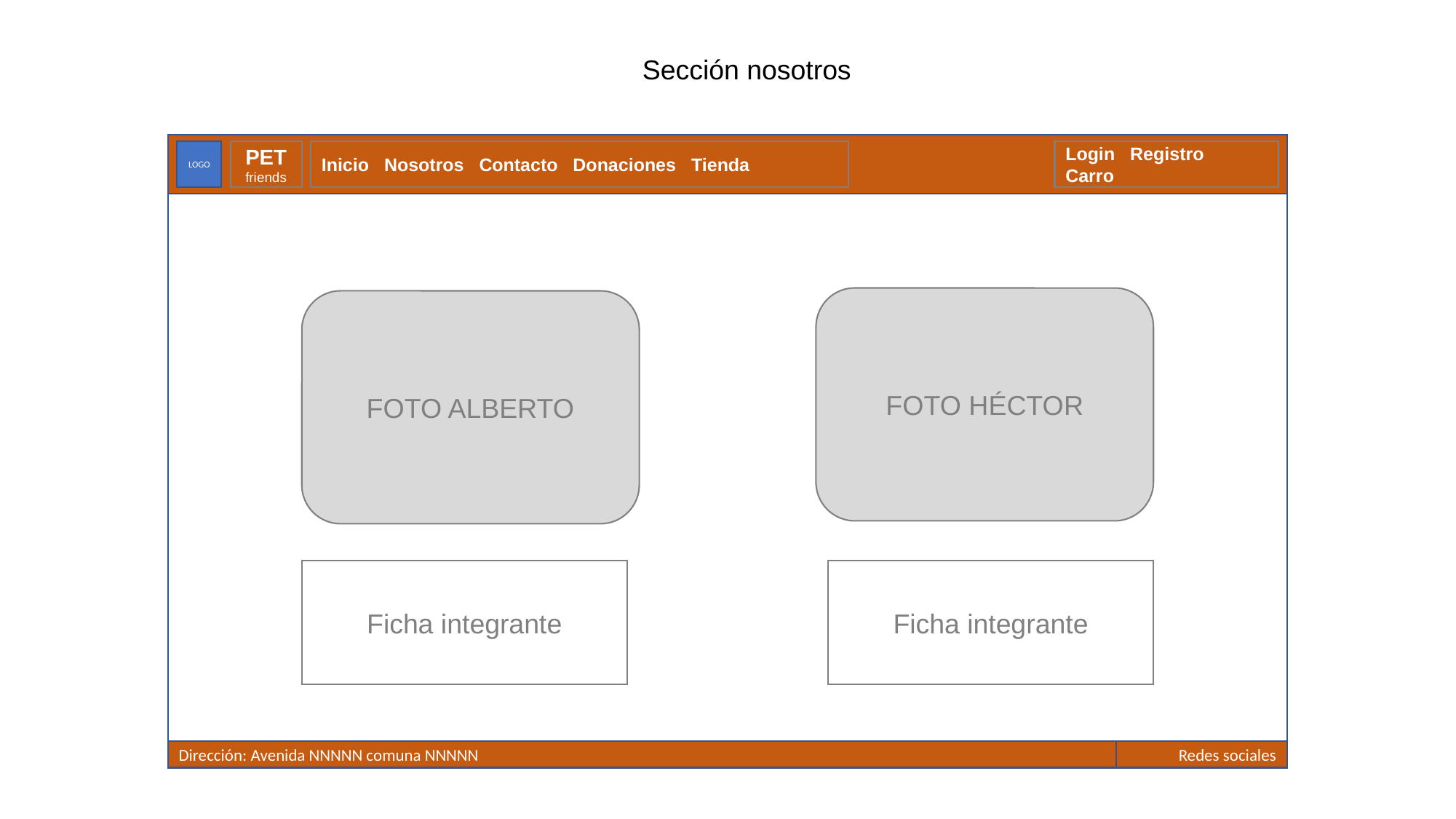

Sección nosotros

Login   Registro   Carro
Inicio   Nosotros   Contacto   Donaciones   Tienda
LOGO
PET
friends
FOTO HÉCTOR
FOTO ALBERTO
Ficha integrante
Ficha integrante
Redes sociales
Dirección: Avenida NNNNN comuna NNNNN